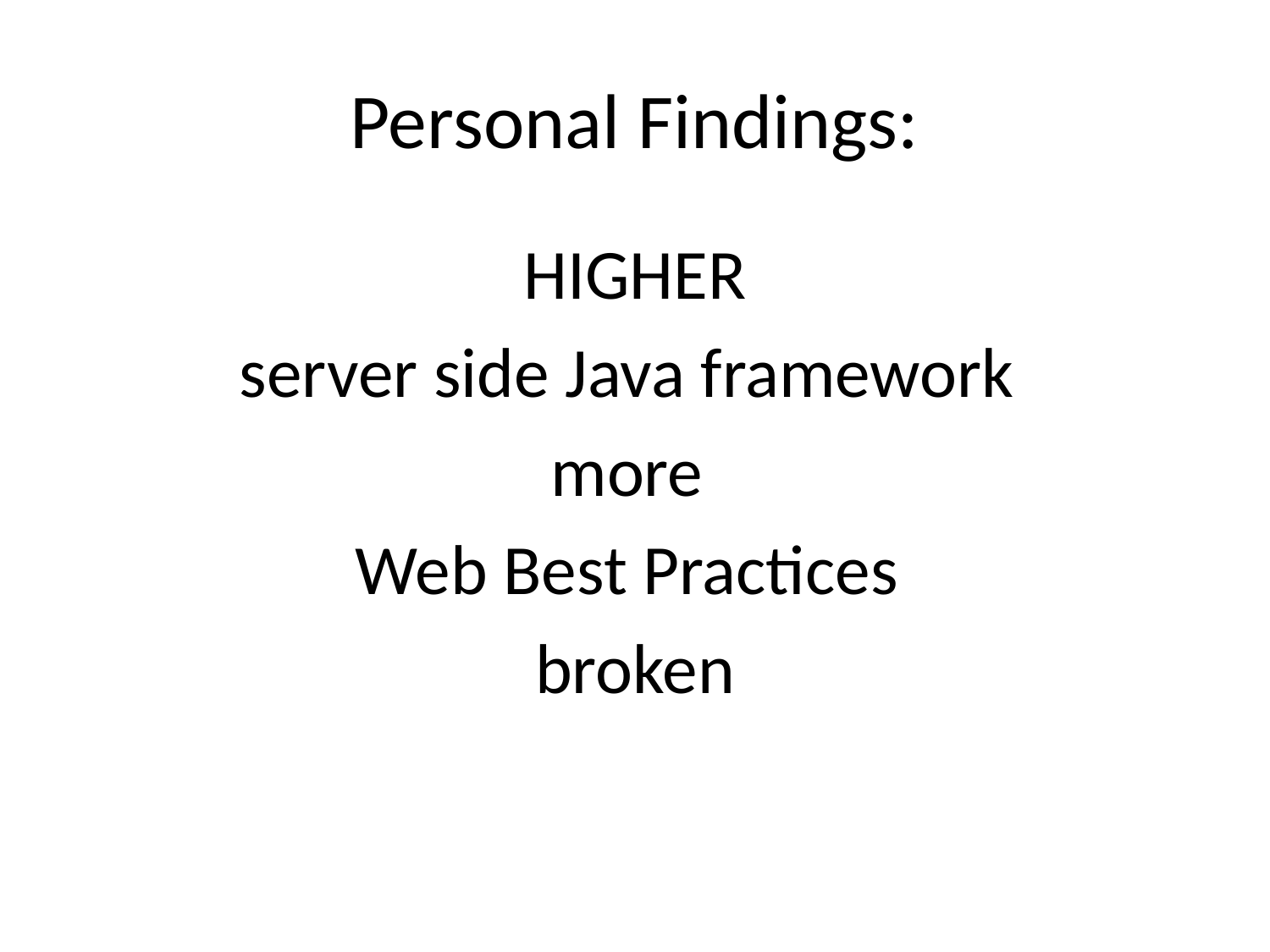

# Personal Findings:
HIGHER
server side Java framework
more
Web Best Practices
broken